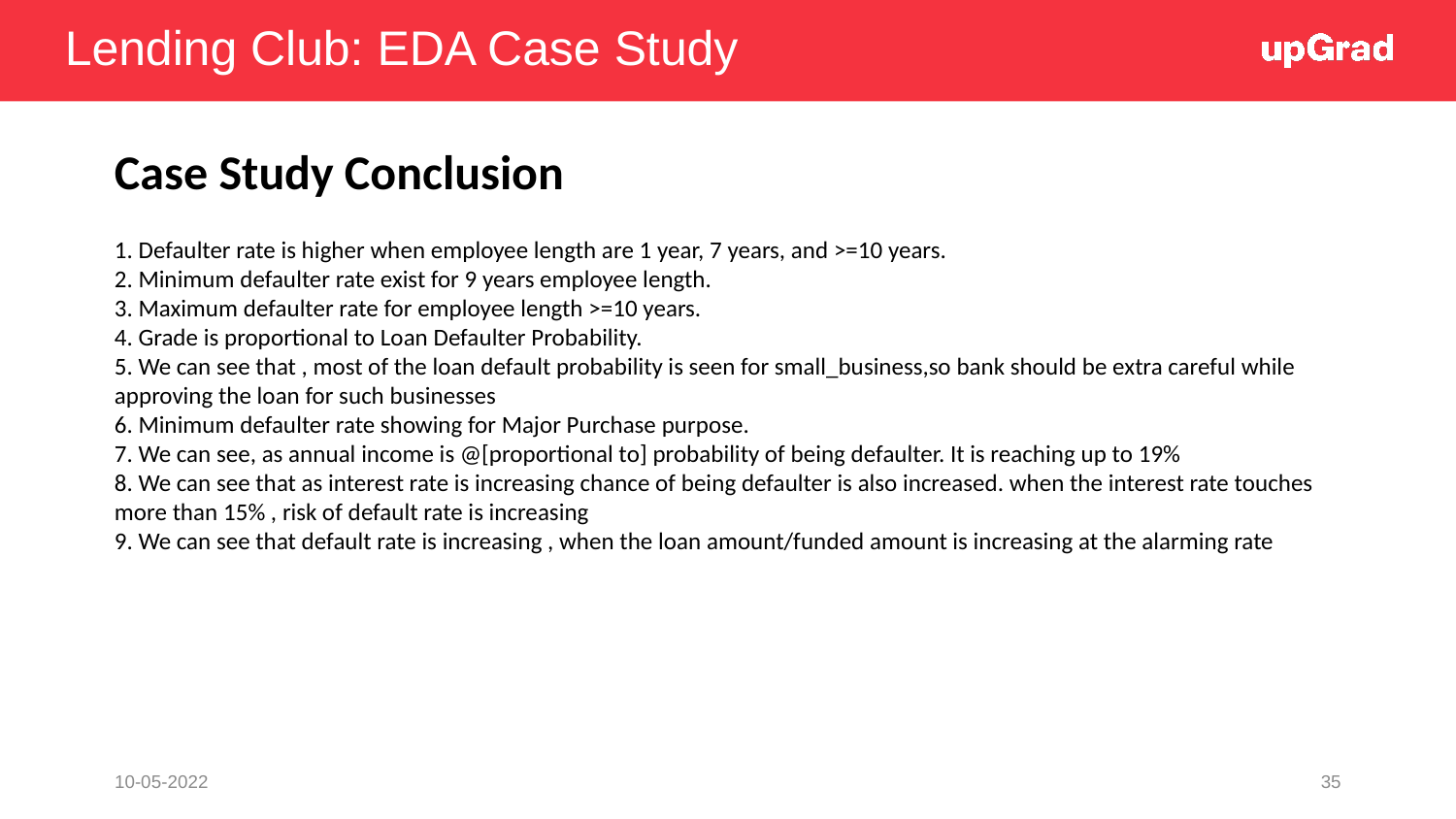

# Lending Club: EDA Case Study
 Loan Amount
Case Study Conclusion
1. Defaulter rate is higher when employee length are 1 year, 7 years, and >=10 years.
2. Minimum defaulter rate exist for 9 years employee length.
3. Maximum defaulter rate for employee length >=10 years.
4. Grade is proportional to Loan Defaulter Probability.
5. We can see that , most of the loan default probability is seen for small_business,so bank should be extra careful while approving the loan for such businesses
6. Minimum defaulter rate showing for Major Purchase purpose.
7. We can see, as annual income is @[proportional to] probability of being defaulter. It is reaching up to 19%
8. We can see that as interest rate is increasing chance of being defaulter is also increased. when the interest rate touches more than 15% , risk of default rate is increasing
9. We can see that default rate is increasing , when the loan amount/funded amount is increasing at the alarming rate
10-05-2022
35